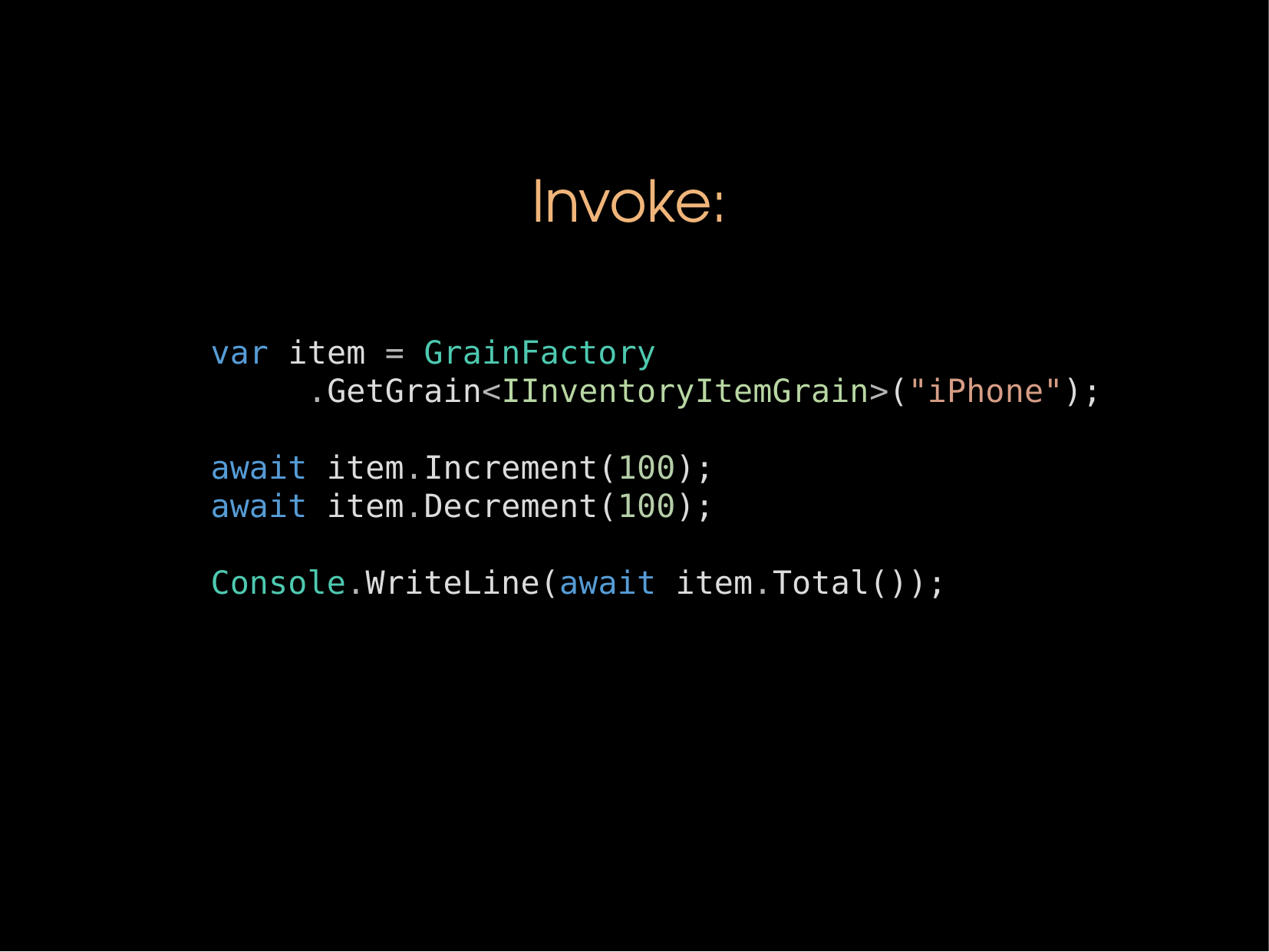

Invoke:
var item = GrainFactory
     .GetGrain<IInventoryItemGrain>("iPhone");

await item.Increment(100);
await item.Decrement(100);

Console.WriteLine(await item.Total());